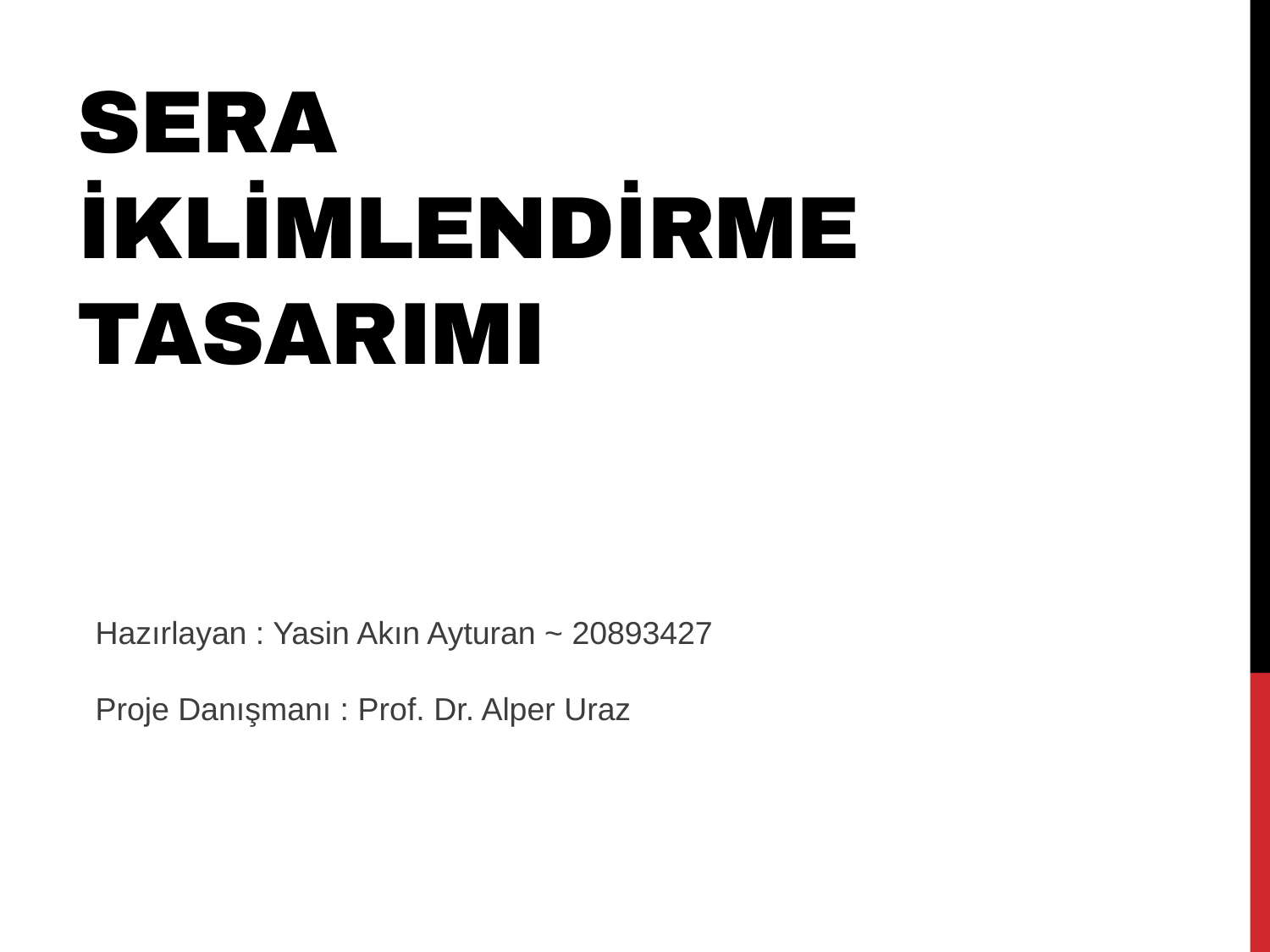

# Sera İklİmlendİrme TasarImI
Hazırlayan : Yasin Akın Ayturan ~ 20893427

Proje Danışmanı : Prof. Dr. Alper Uraz